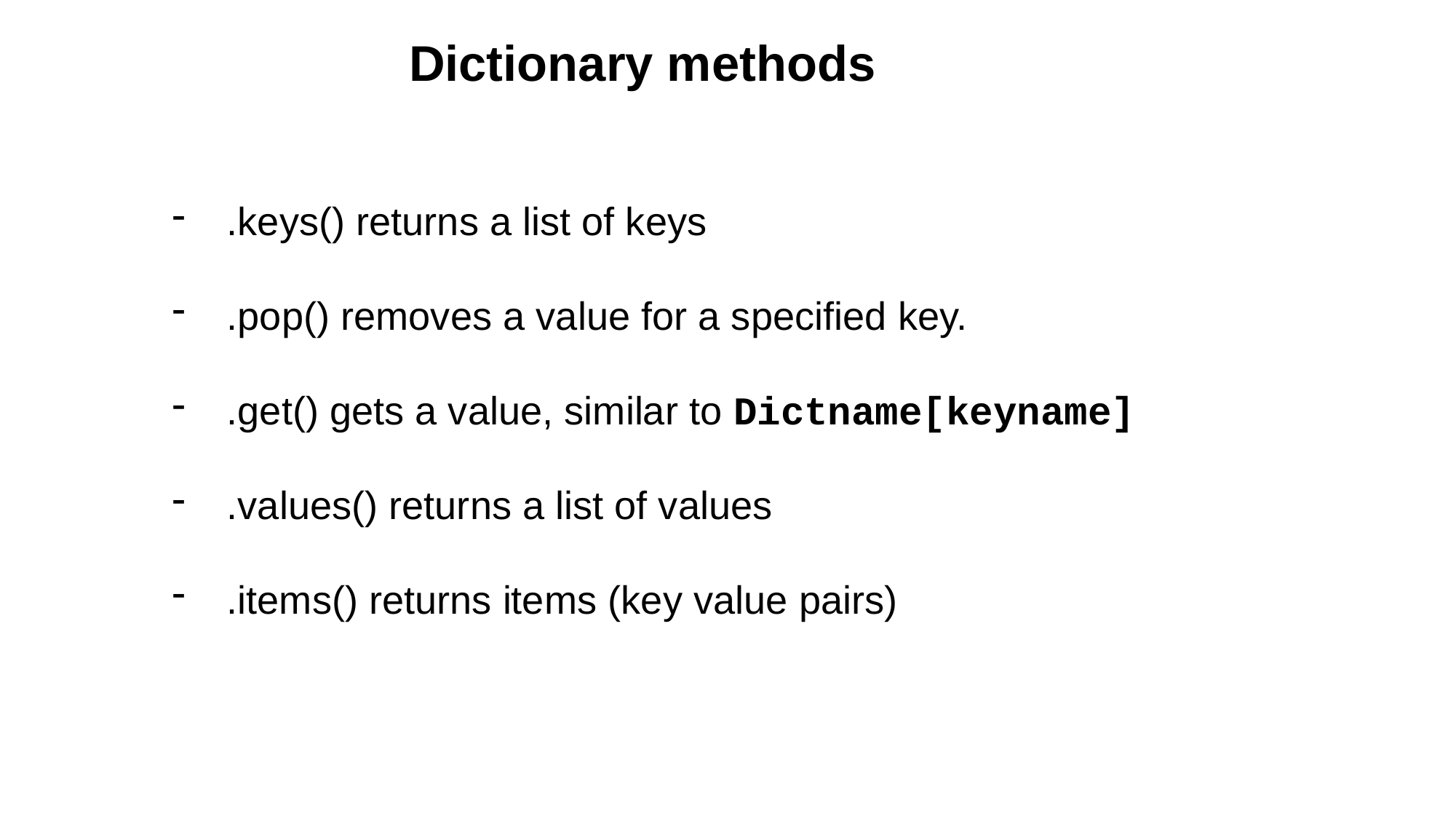

Dictionary methods
.keys() returns a list of keys

.pop() removes a value for a specified key.

.get() gets a value, similar to Dictname[keyname]

.values() returns a list of values

.items() returns items (key value pairs)